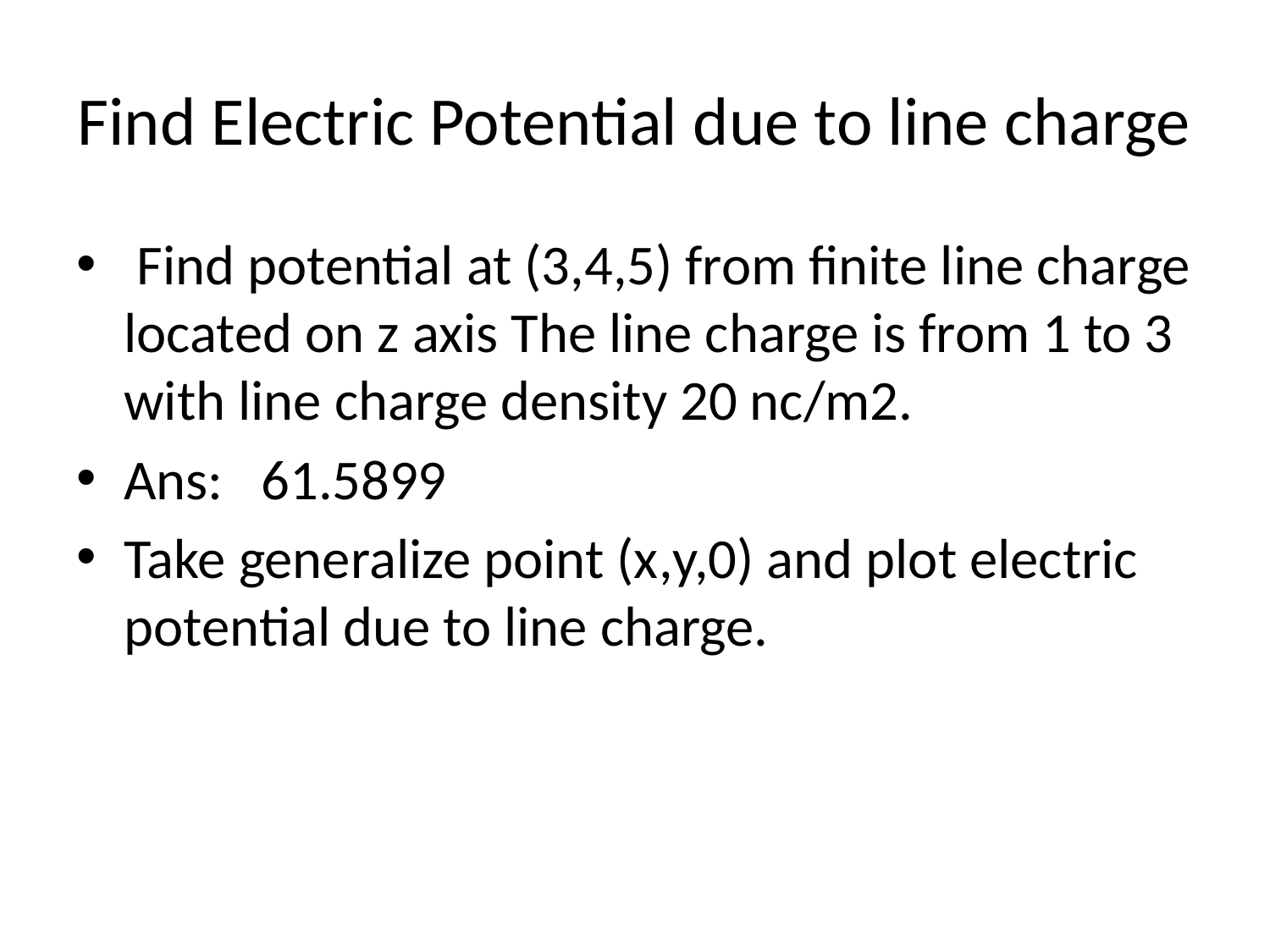

# Find Electric Potential due to line charge
 Find potential at (3,4,5) from finite line charge located on z axis The line charge is from 1 to 3 with line charge density 20 nc/m2.
Ans:   61.5899
Take generalize point (x,y,0) and plot electric potential due to line charge.